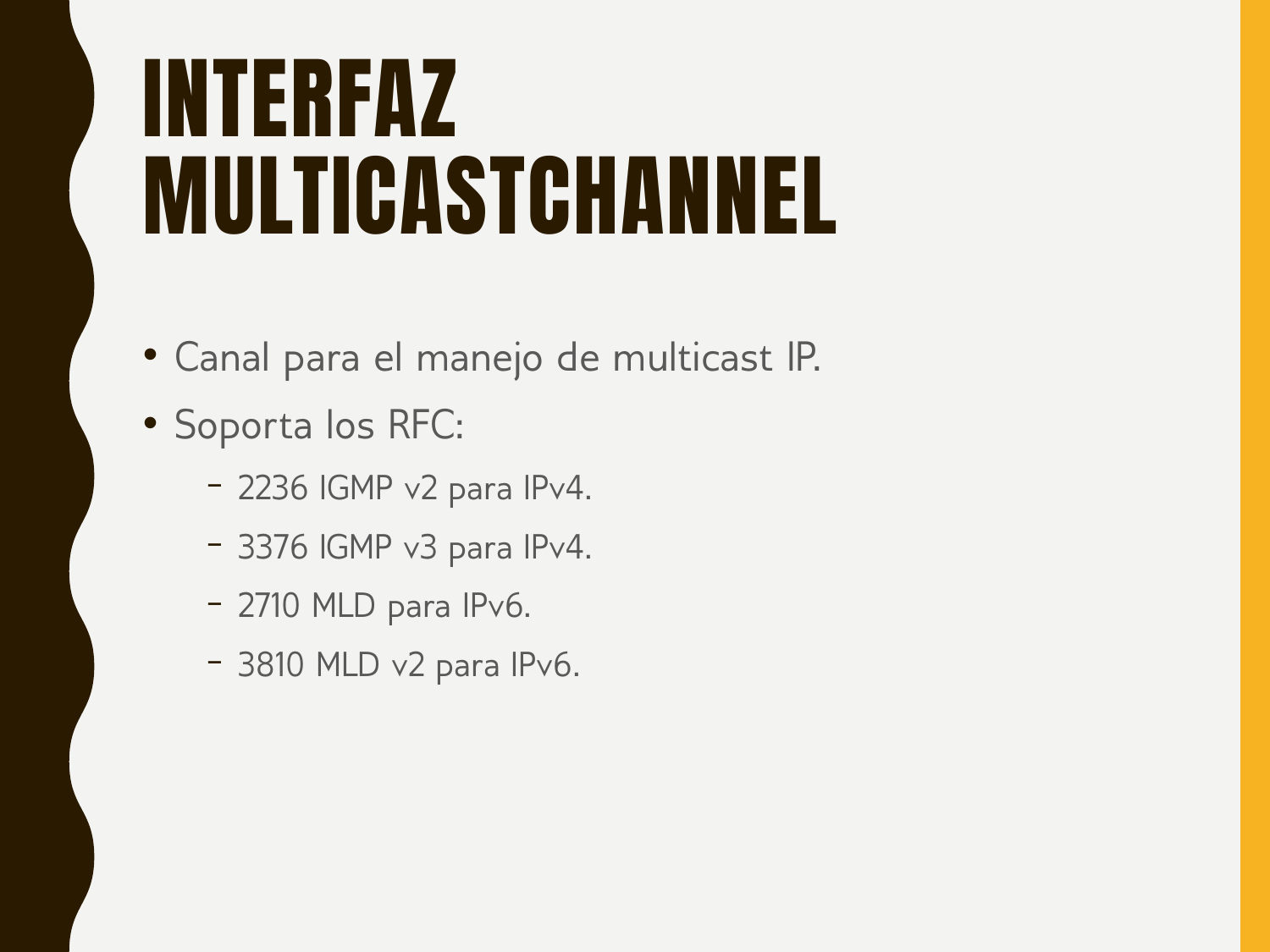

# Interfaz MulticastChannel
Canal para el manejo de multicast IP.
Soporta los RFC:
2236 IGMP v2 para IPv4.
3376 IGMP v3 para IPv4.
2710 MLD para IPv6.
3810 MLD v2 para IPv6.